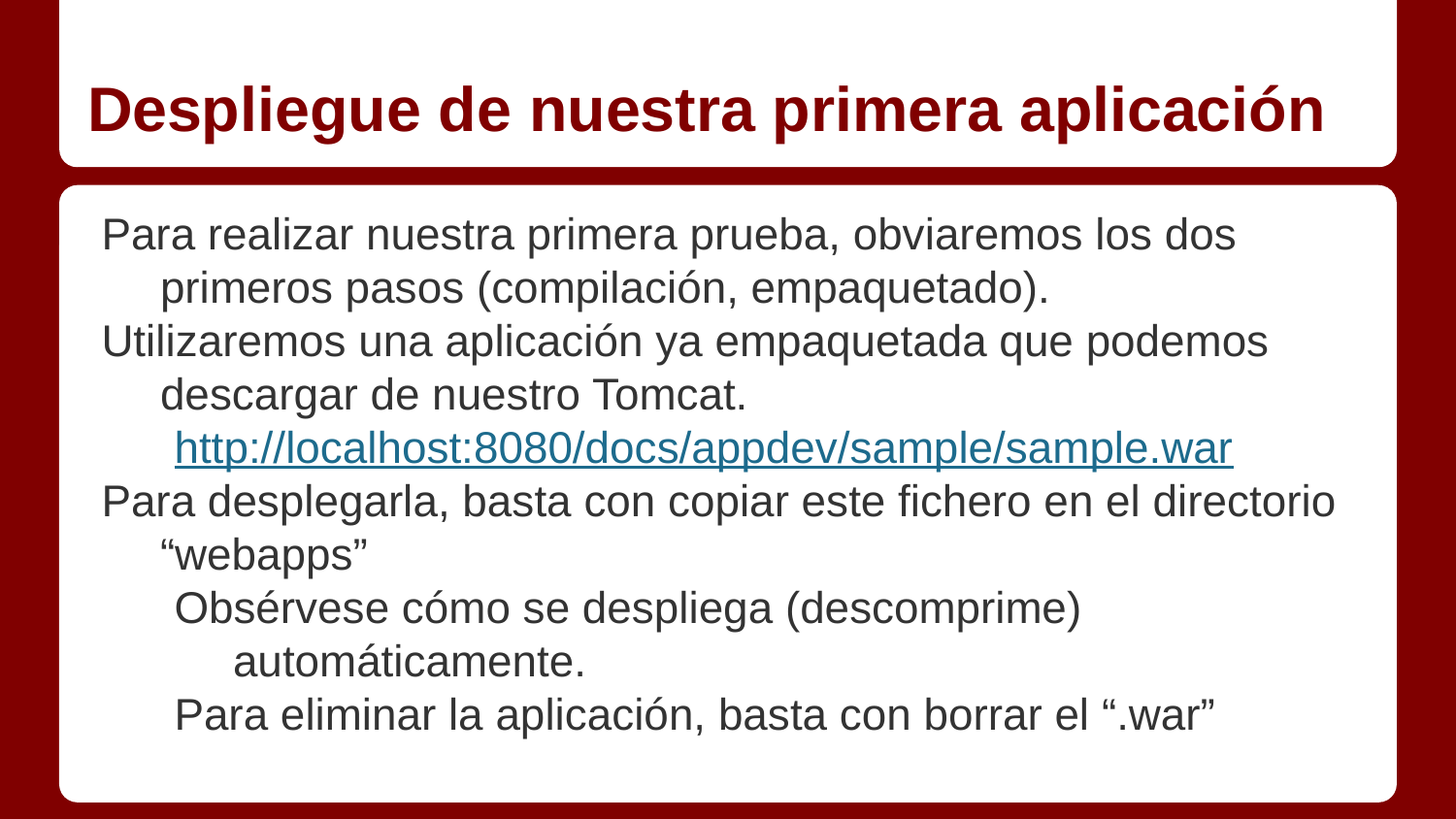

# Despliegue de nuestra primera aplicación
Para realizar nuestra primera prueba, obviaremos los dos primeros pasos (compilación, empaquetado).
Utilizaremos una aplicación ya empaquetada que podemos descargar de nuestro Tomcat.
http://localhost:8080/docs/appdev/sample/sample.war
Para desplegarla, basta con copiar este fichero en el directorio “webapps”
Obsérvese cómo se despliega (descomprime) automáticamente.
Para eliminar la aplicación, basta con borrar el “.war”